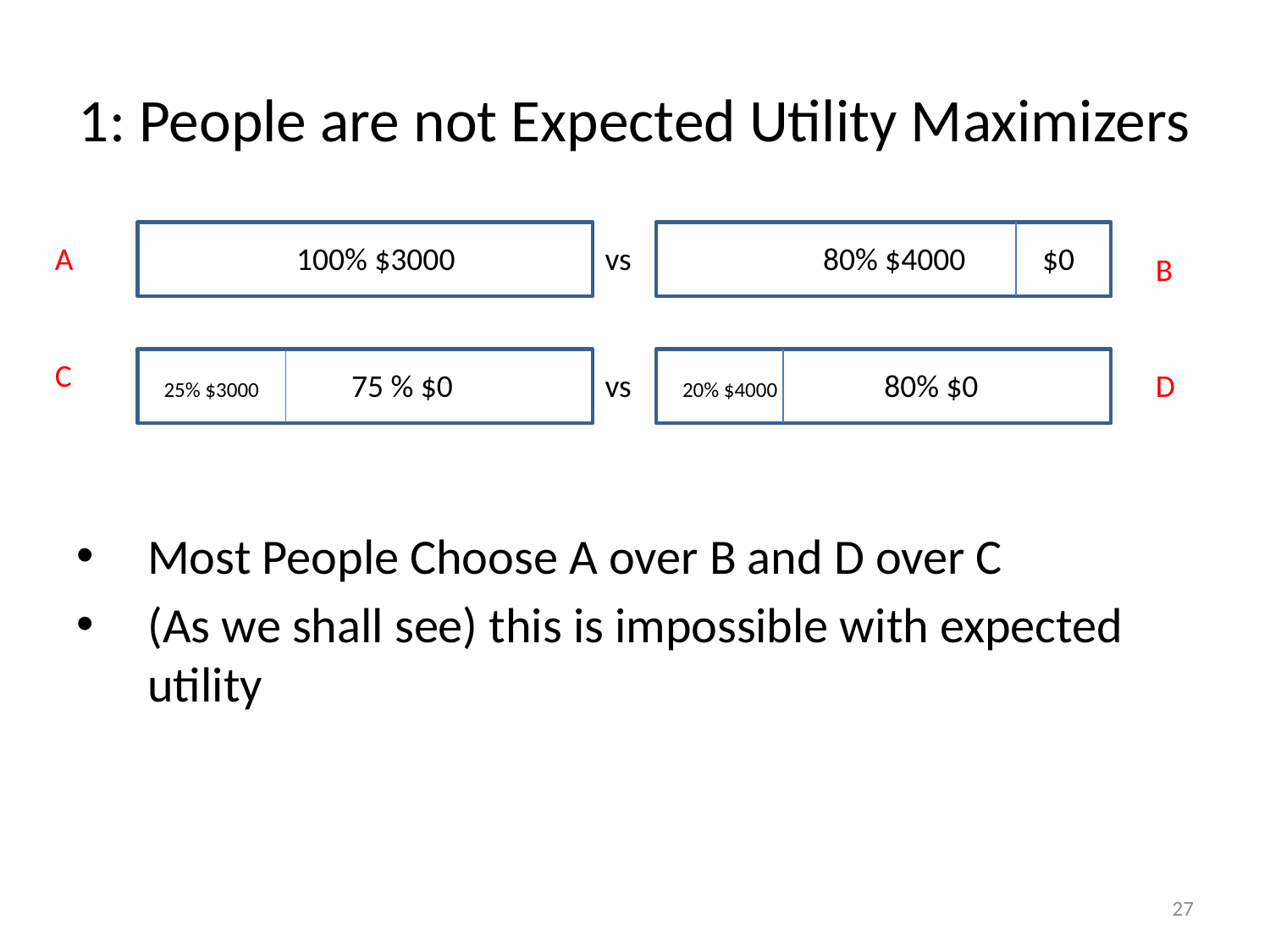

# 1: People are not Expected Utility Maximizers

A
100% $3000
vs
80% $4000
$0
B
C

75 % $0
vs
80% $0
D
25% $3000
20% $4000
Most People Choose A over B and D over C
(As we shall see) this is impossible with expected utility
27